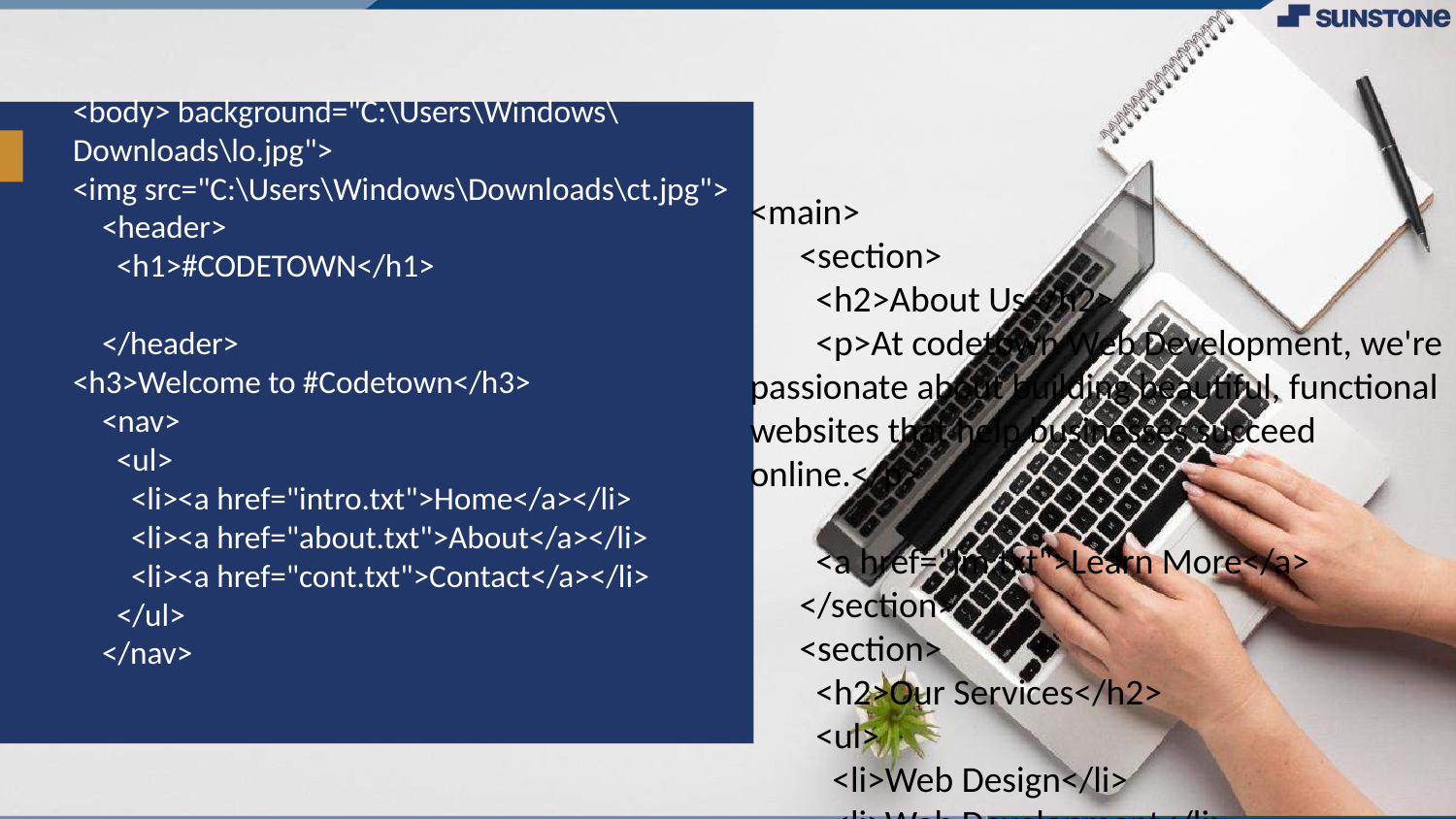

<body> background="C:\Users\Windows\Downloads\lo.jpg">
<img src="C:\Users\Windows\Downloads\ct.jpg">
    <header>
      <h1>#CODETOWN</h1>

    </header>
<h3>Welcome to #Codetown</h3>
    <nav>
      <ul>
        <li><a href="intro.txt">Home</a></li>
        <li><a href="about.txt">About</a></li>
        <li><a href="cont.txt">Contact</a></li>
      </ul>
    </nav>

<main>
      <section>
        <h2>About Us</h2>
        <p>At codetown Web Development, we're passionate about building beautiful, functional websites that help businesses succeed online.</p>

        <a href="lm.txt">Learn More</a>
      </section>
      <section>
        <h2>Our Services</h2>
        <ul>
          <li>Web Design</li>
          <li>Web Development</li>
          <li>SEO</li>
        </ul>
      </section>

#